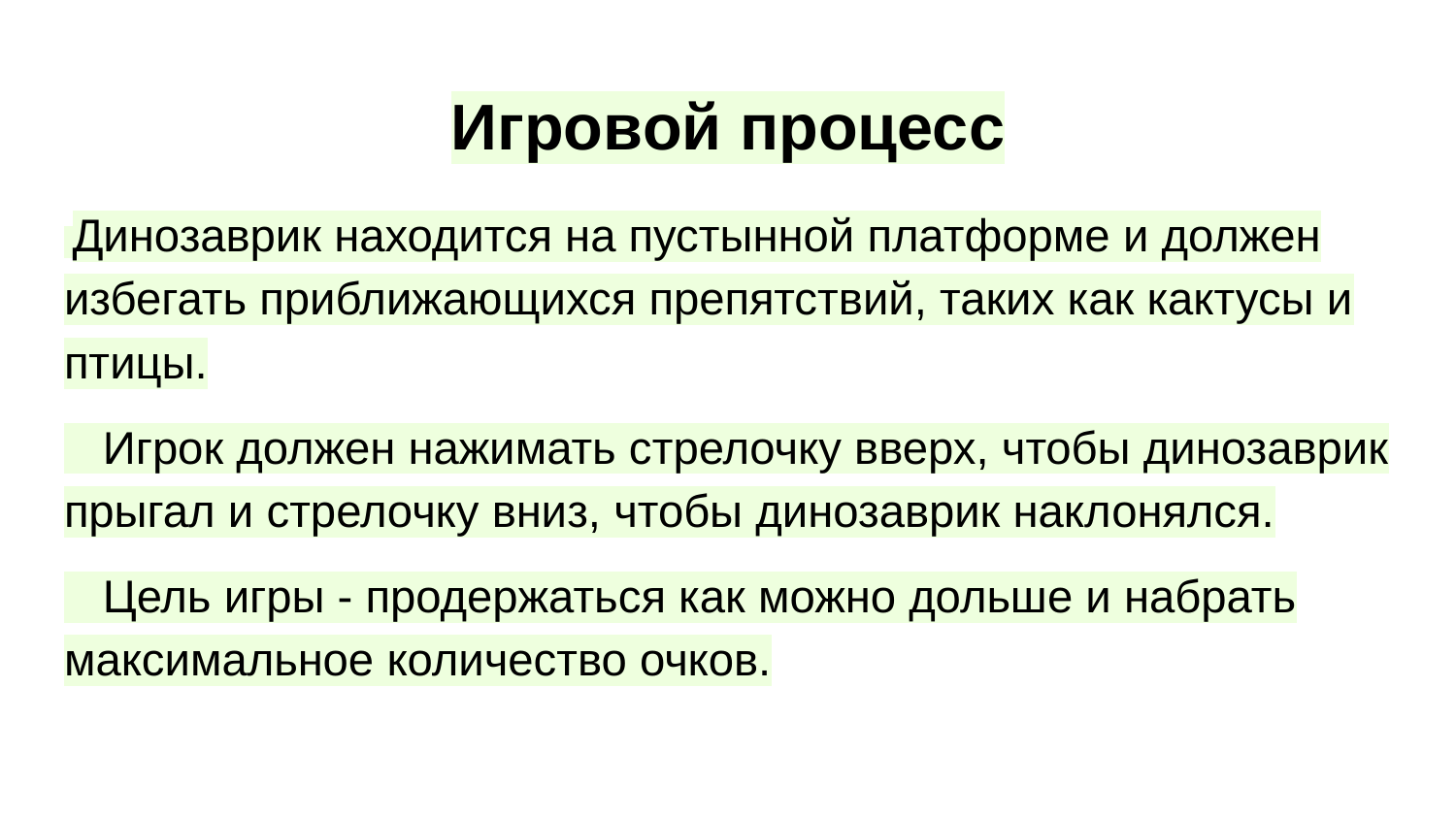

# Игровой процесс
 Динозаврик находится на пустынной платформе и должен избегать приближающихся препятствий, таких как кактусы и птицы.
   Игрок должен нажимать стрелочку вверх, чтобы динозаврик прыгал и стрелочку вниз, чтобы динозаврик наклонялся.
   Цель игры - продержаться как можно дольше и набрать максимальное количество очков.